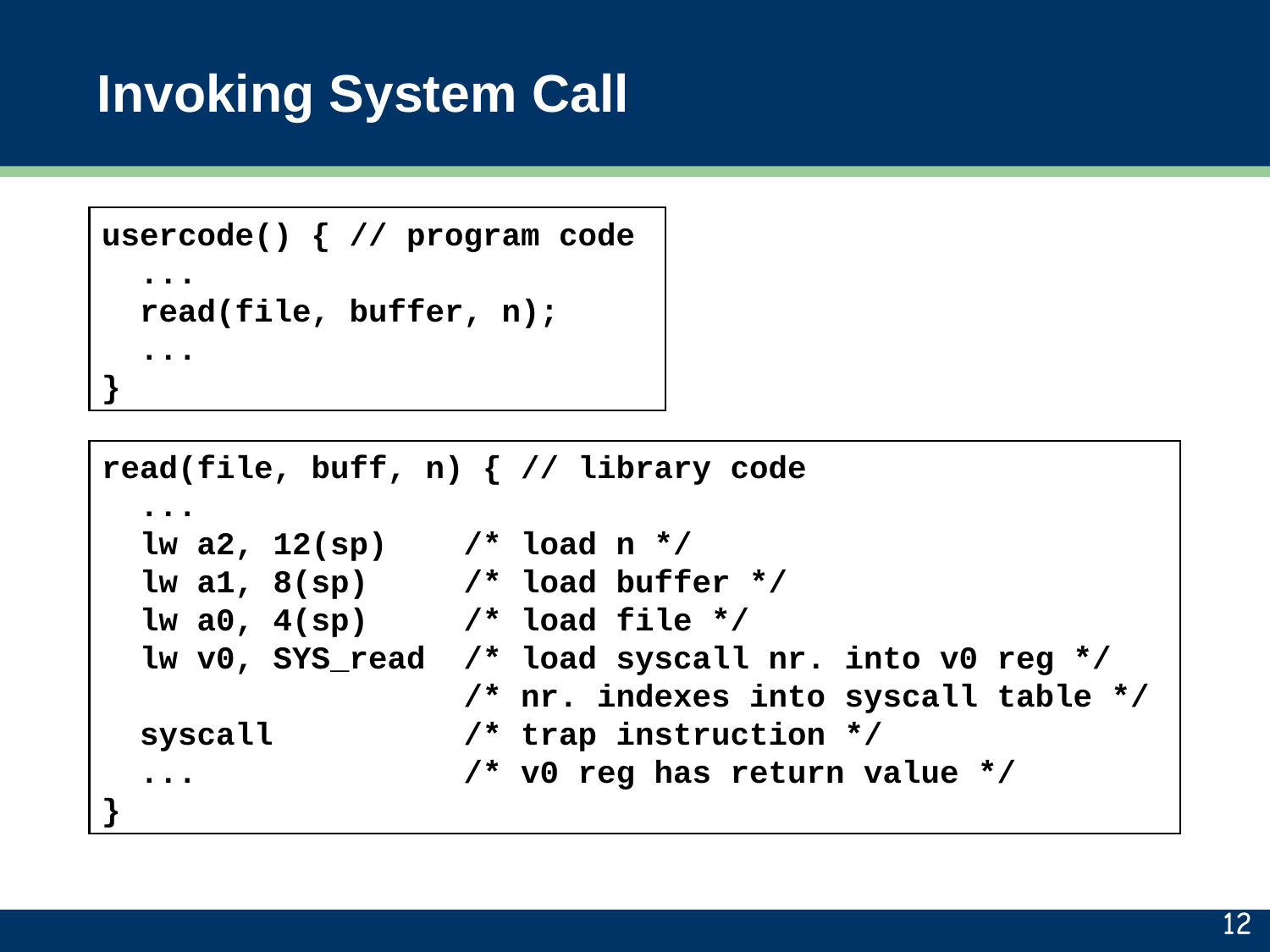

# Invoking System Call
usercode() { // program code
  ...
  read(file, buffer, n);
  ...
}
read(file, buff, n) { // library code
  ...
  lw a2, 12(sp)    /* load n */
  lw a1, 8(sp)     /* load buffer */
  lw a0, 4(sp)     /* load file */
  lw v0, SYS_read  /* load syscall nr. into v0 reg */
                   /* nr. indexes into syscall table */
  syscall          /* trap instruction */
  ...              /* v0 reg has return value */
}
12